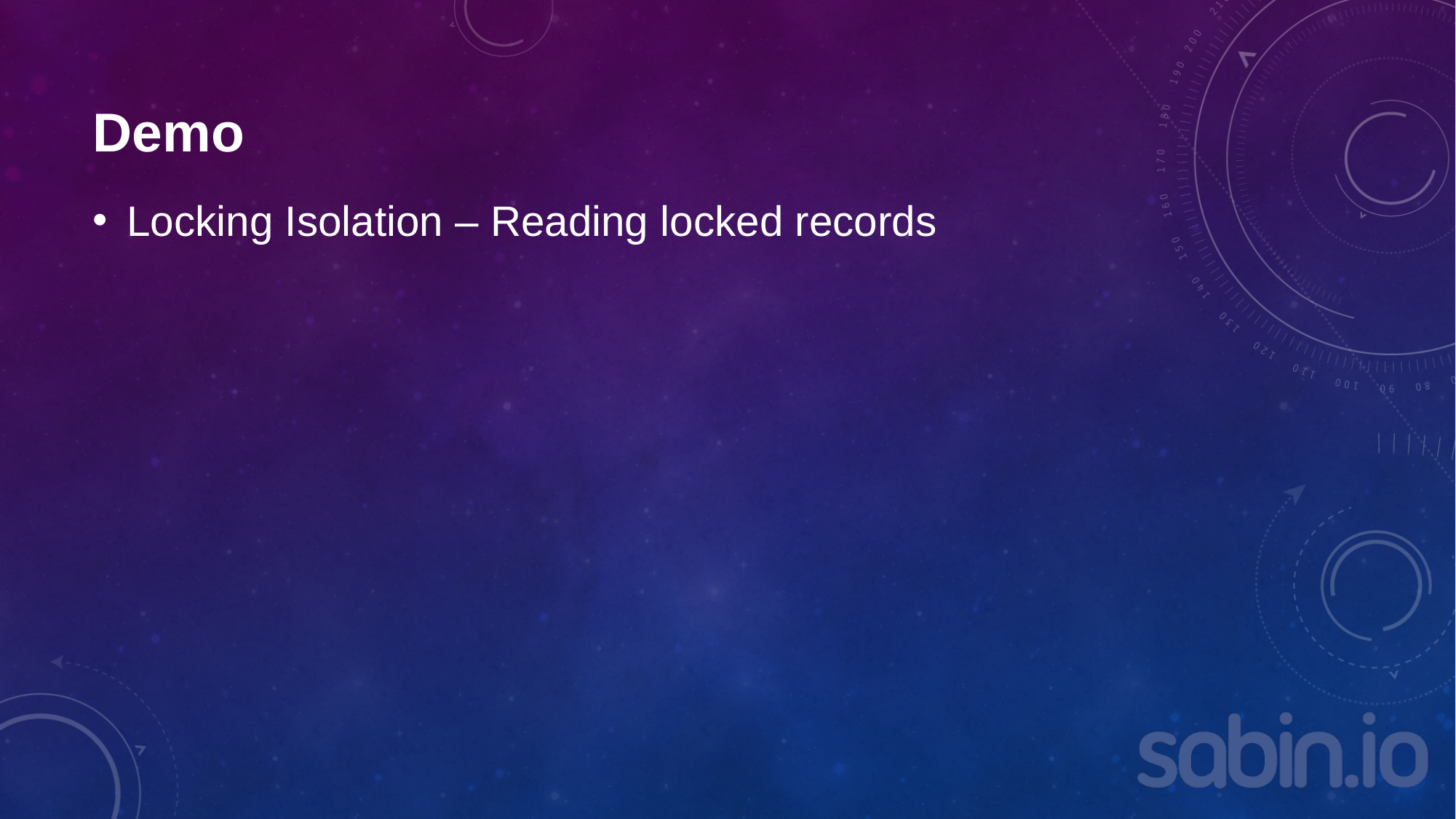

# Demo
Locking Isolation – Reading locked records